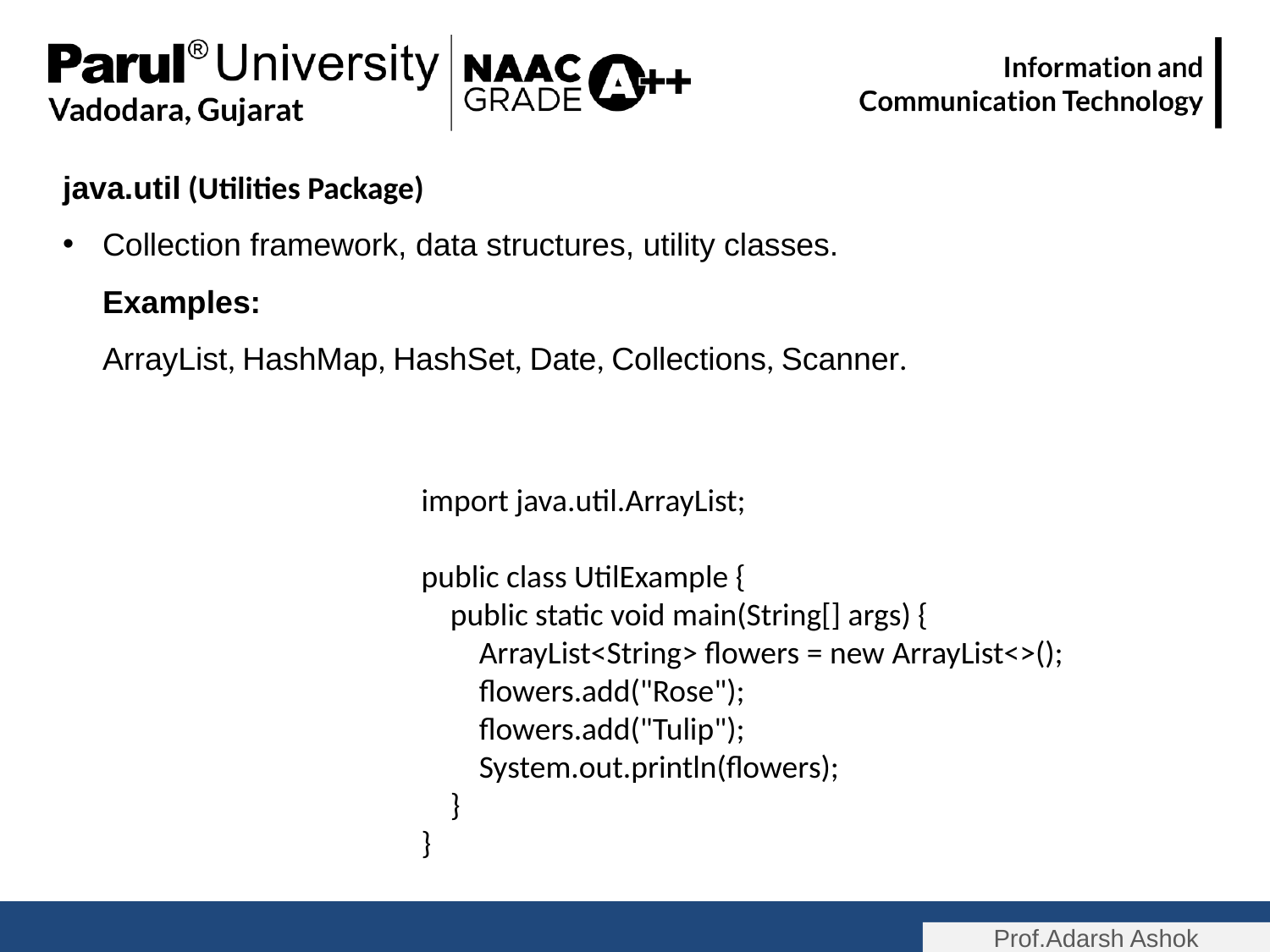

java.util (Utilities Package)
Collection framework, data structures, utility classes.
Examples:
ArrayList, HashMap, HashSet, Date, Collections, Scanner.

import java.util.ArrayList;

public class UtilExample {
    public static void main(String[] args) {
        ArrayList<String> flowers = new ArrayList<>();
        flowers.add("Rose");
        flowers.add("Tulip");
        System.out.println(flowers);
    }
}
Prof.Adarsh Ashok